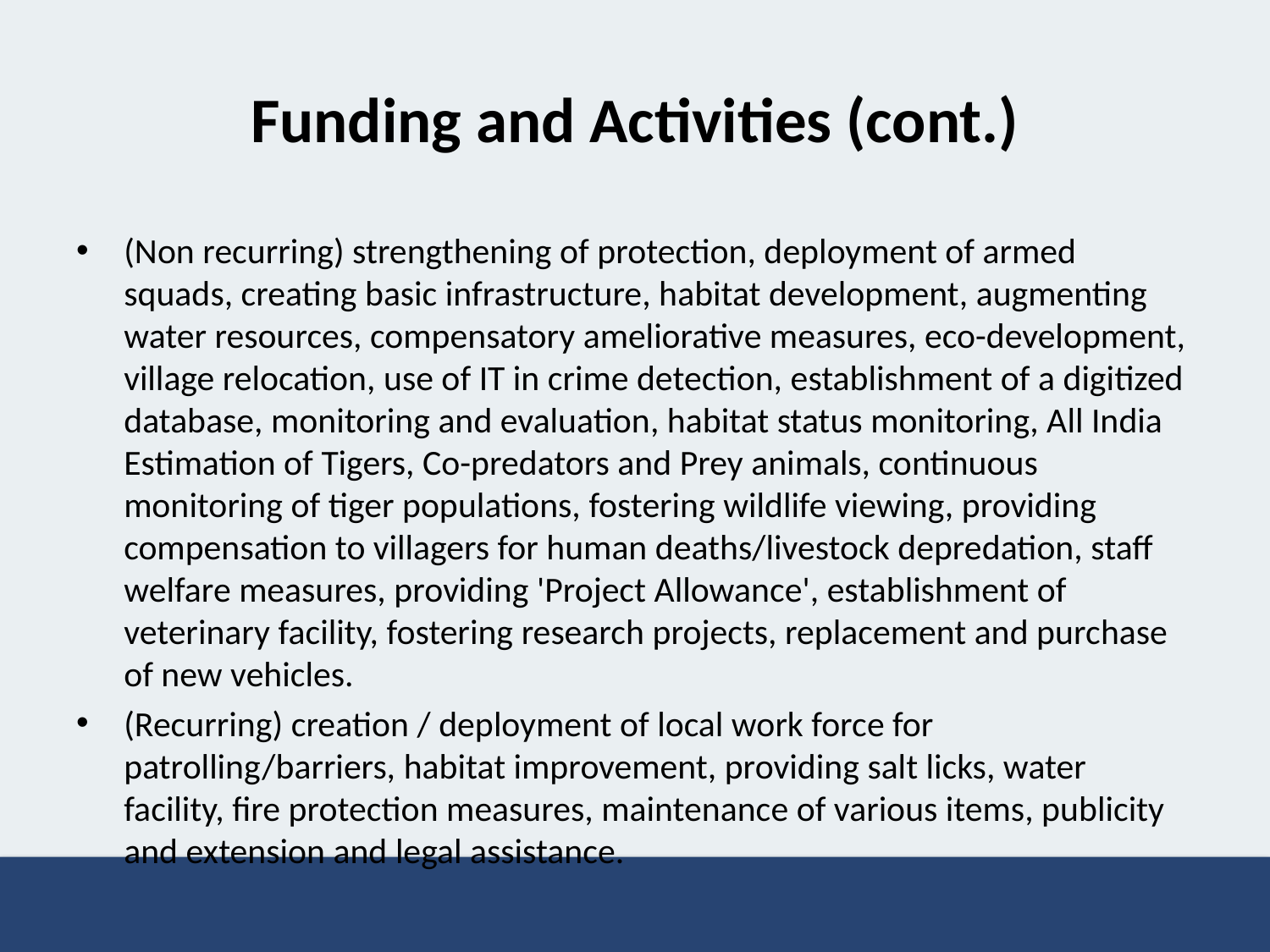

# Funding and Activities (cont.)
(Non recurring) strengthening of protection, deployment of armed squads, creating basic infrastructure, habitat development, augmenting water resources, compensatory ameliorative measures, eco-development, village relocation, use of IT in crime detection, establishment of a digitized database, monitoring and evaluation, habitat status monitoring, All India Estimation of Tigers, Co-predators and Prey animals, continuous monitoring of tiger populations, fostering wildlife viewing, providing compensation to villagers for human deaths/livestock depredation, staff welfare measures, providing 'Project Allowance', establishment of veterinary facility, fostering research projects, replacement and purchase of new vehicles.
(Recurring) creation / deployment of local work force for patrolling/barriers, habitat improvement, providing salt licks, water facility, fire protection measures, maintenance of various items, publicity and extension and legal assistance.